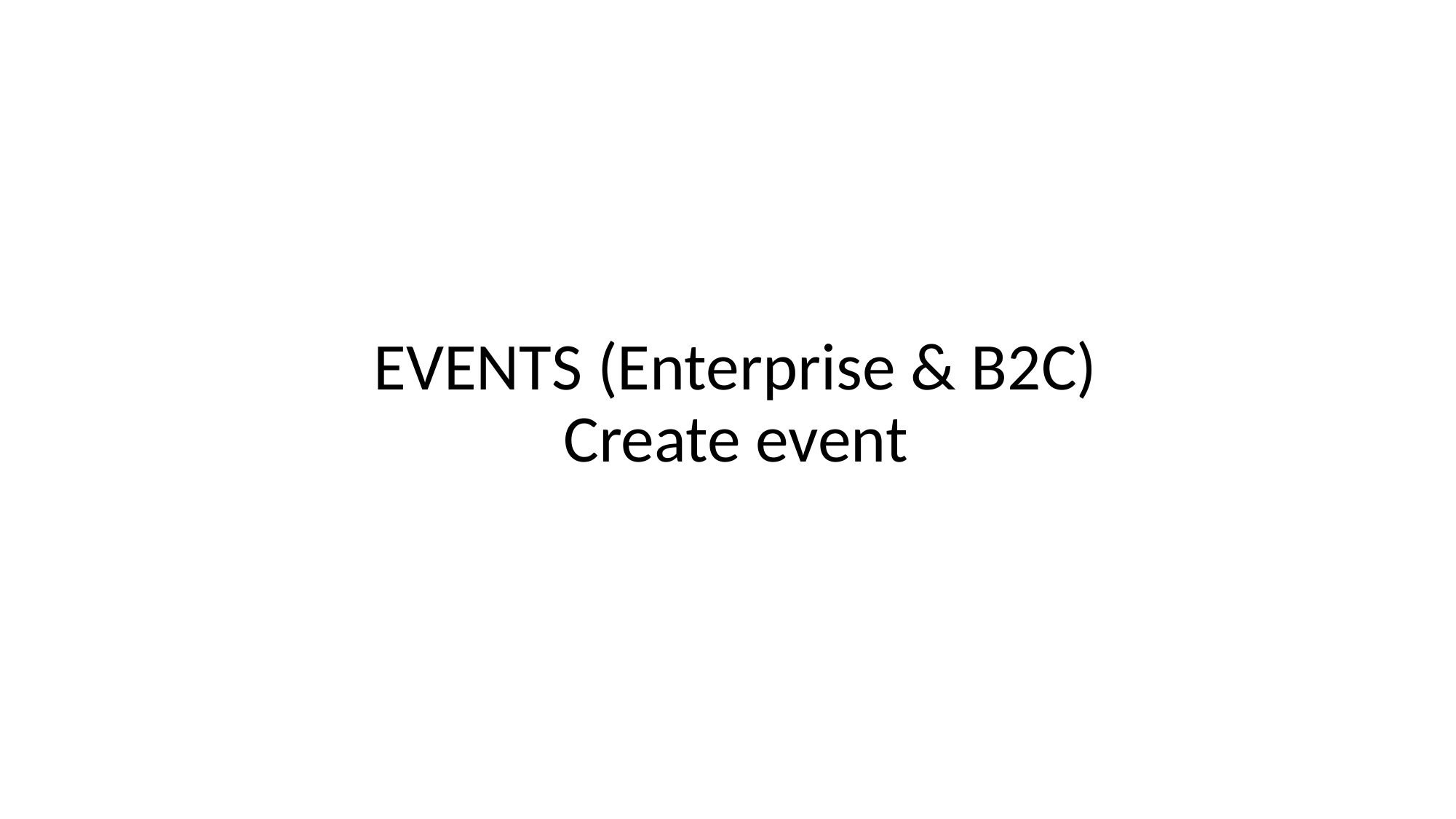

# EVENTS (Enterprise & B2C) Create event